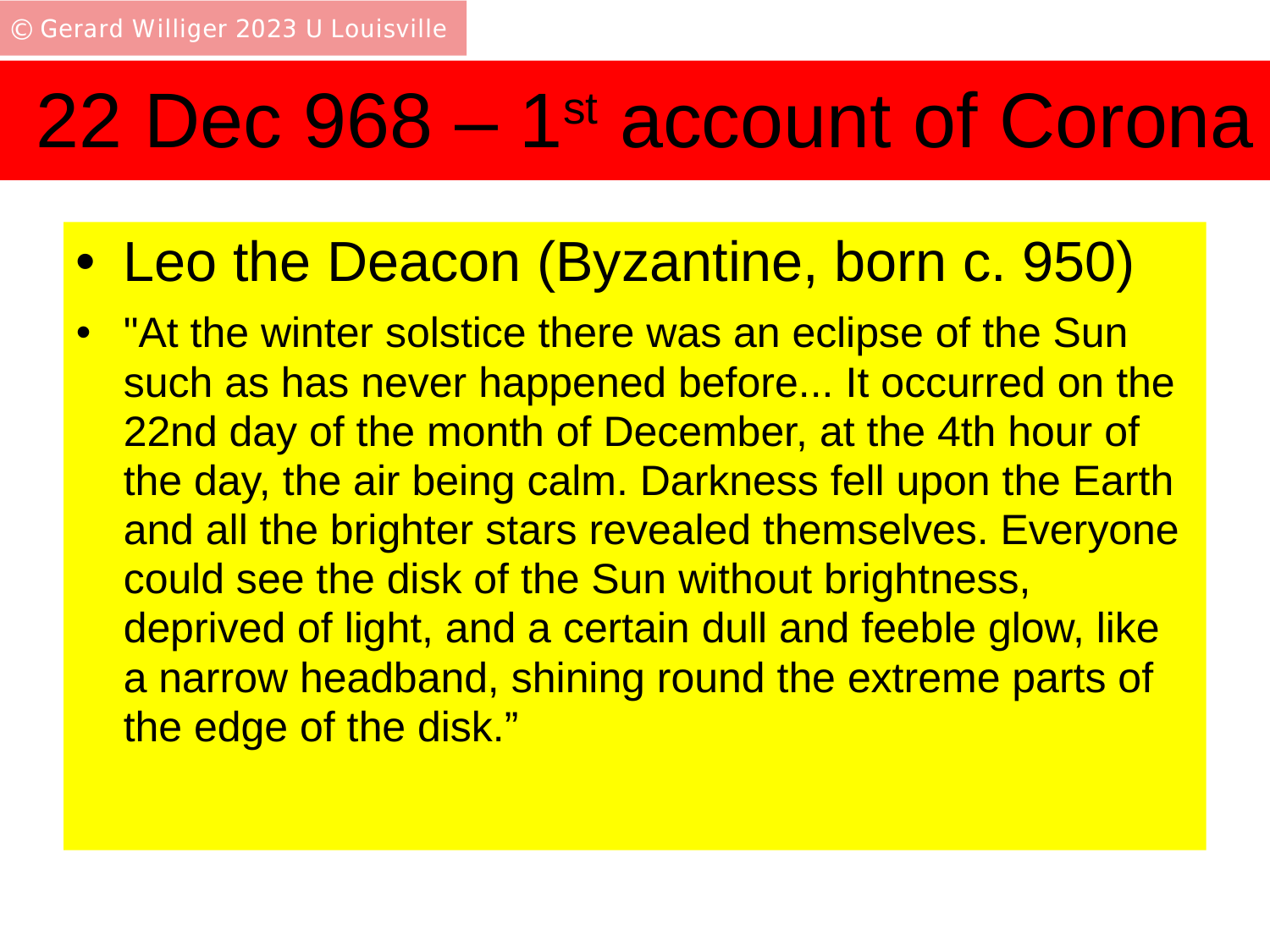

© Gerard Williger 2023 U Louisville
# 22 Dec 968 – 1st account of Corona
Leo the Deacon (Byzantine, born c. 950)
"At the winter solstice there was an eclipse of the Sun such as has never happened before... It occurred on the 22nd day of the month of December, at the 4th hour of the day, the air being calm. Darkness fell upon the Earth and all the brighter stars revealed themselves. Everyone could see the disk of the Sun without brightness, deprived of light, and a certain dull and feeble glow, like a narrow headband, shining round the extreme parts of the edge of the disk.”